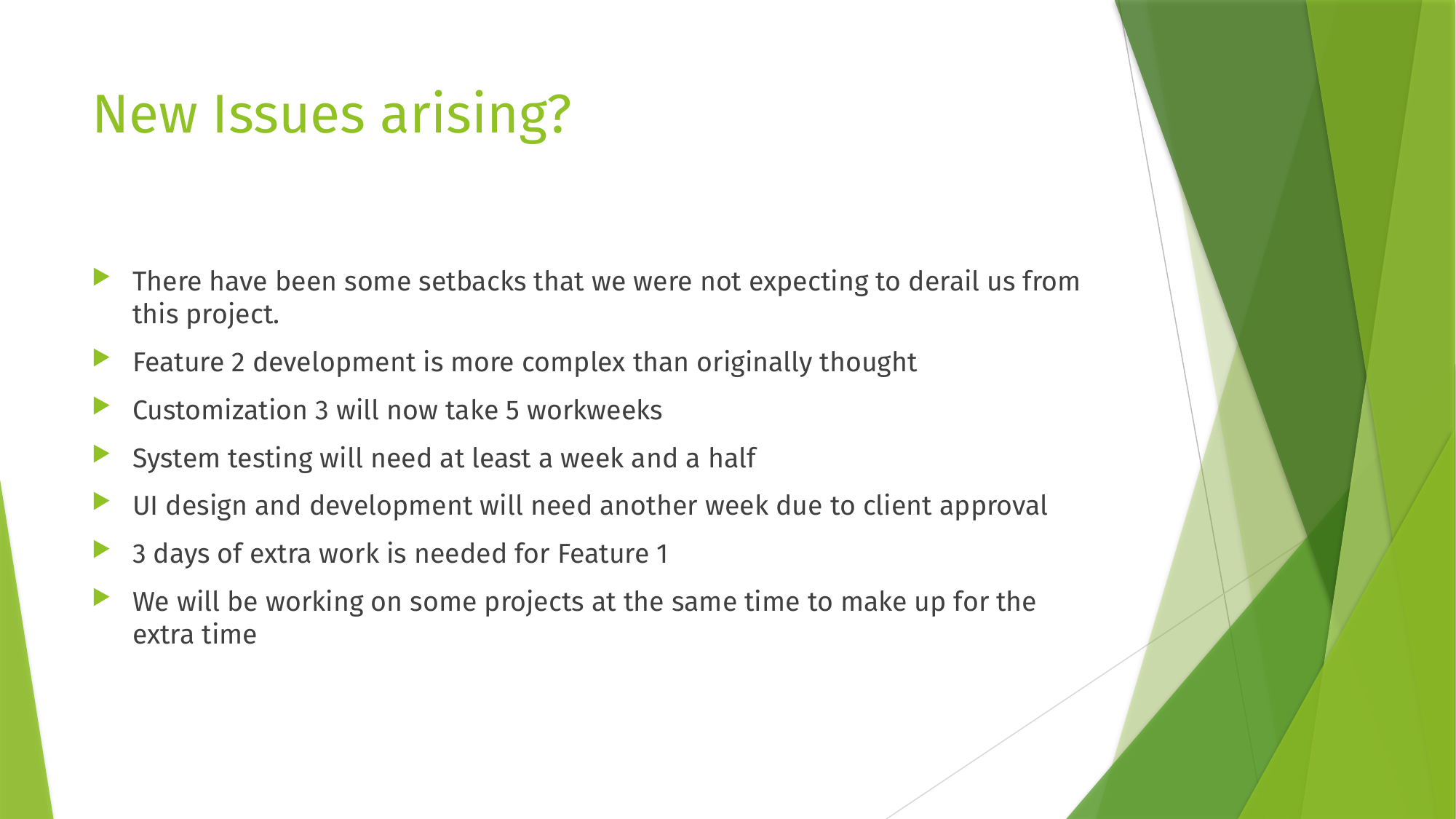

# New Issues arising?
There have been some setbacks that we were not expecting to derail us from this project.
Feature 2 development is more complex than originally thought
Customization 3 will now take 5 workweeks
System testing will need at least a week and a half
UI design and development will need another week due to client approval
3 days of extra work is needed for Feature 1
We will be working on some projects at the same time to make up for the extra time